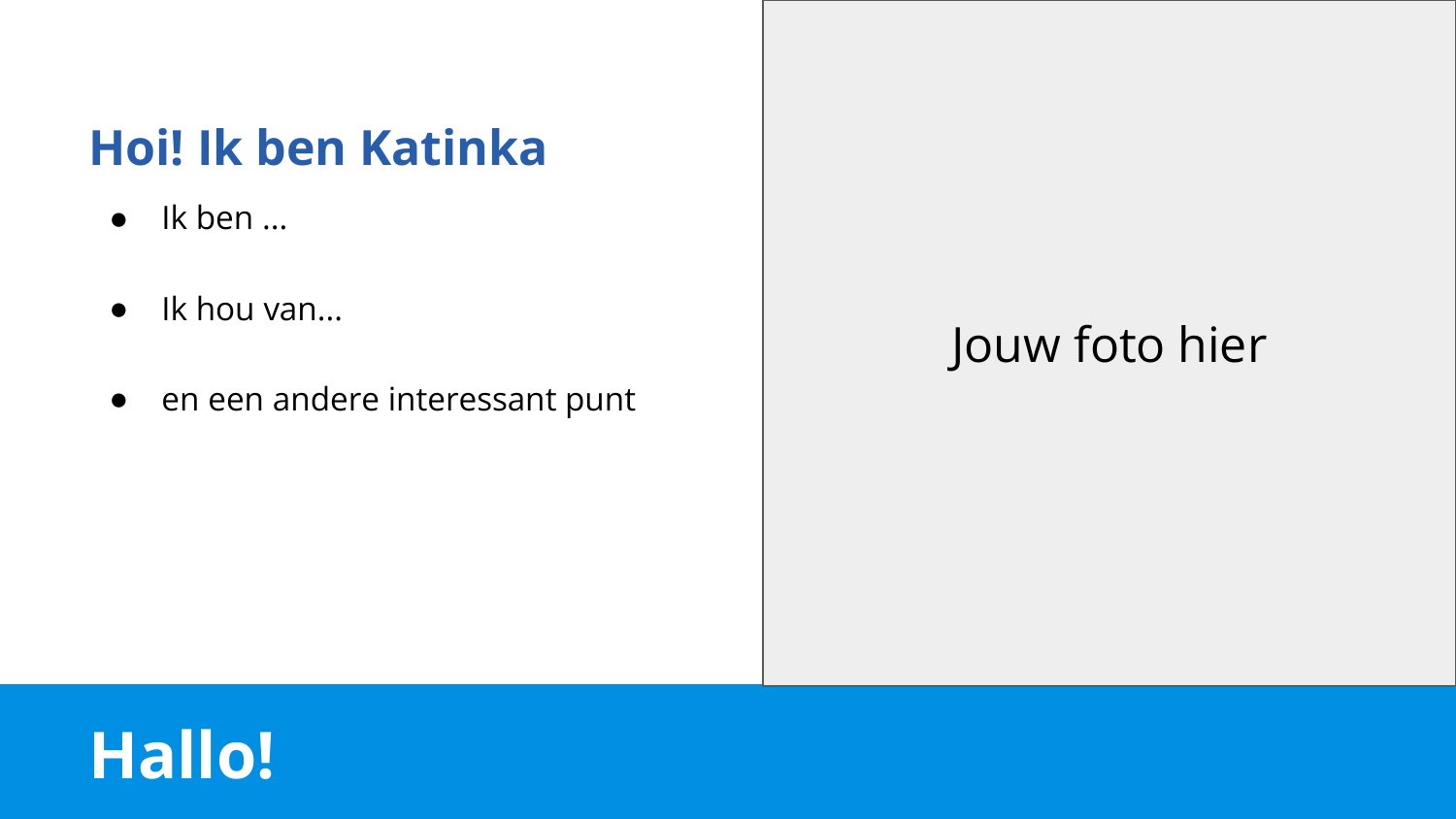

Jouw foto hier
Hoi! Ik ben Katinka
Ik ben ...
Ik hou van...
en een andere interessant punt
# Hallo!